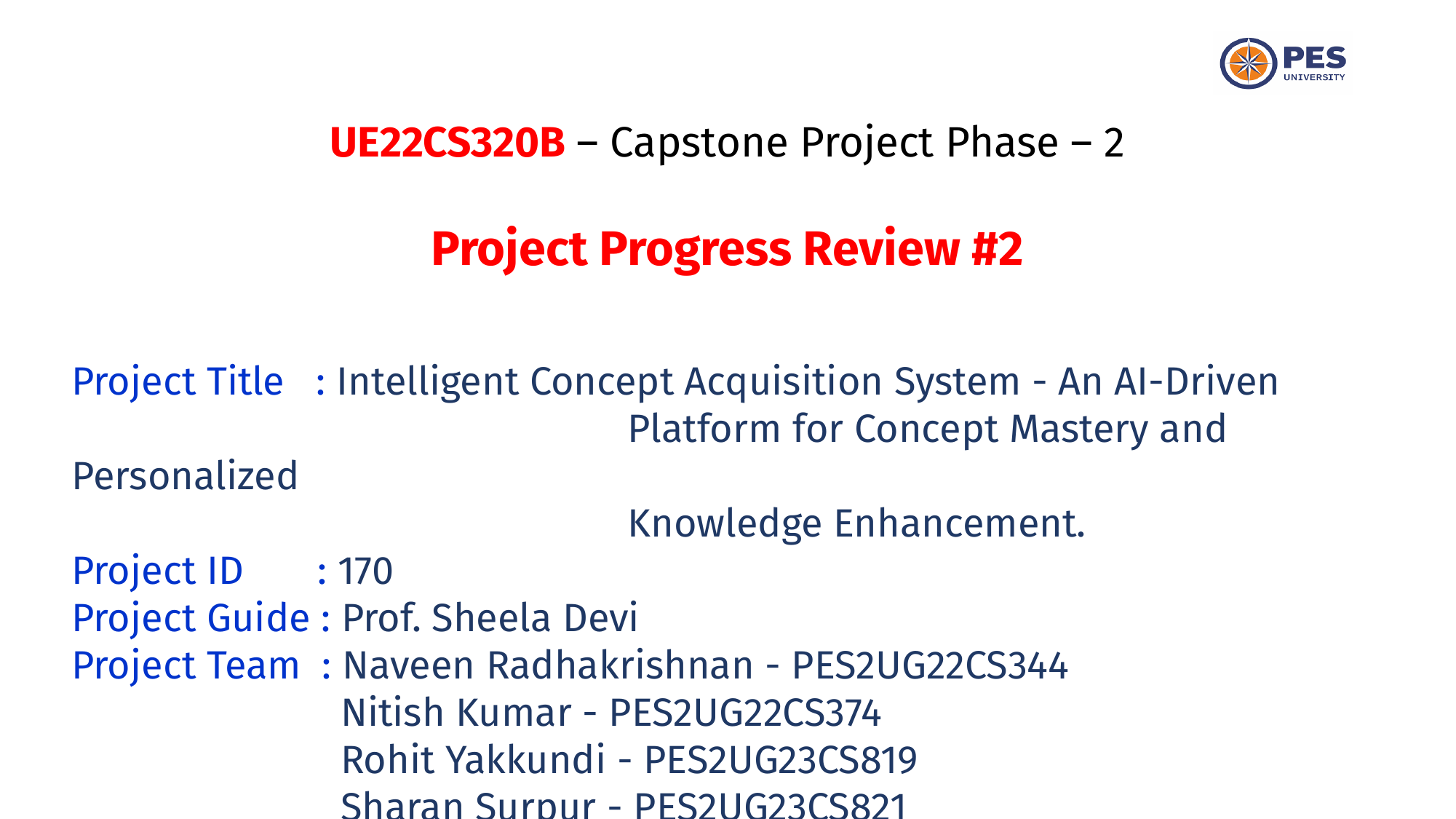

UE22CS320B – Capstone Project Phase – 2

Project Progress Review #2
Project Title   : Intelligent Concept Acquisition System - An AI-Driven
					 Platform for Concept Mastery and Personalized
					 Knowledge Enhancement.
Project ID       : 170
Project Guide : Prof. Sheela Devi
Project Team  : Naveen Radhakrishnan - PES2UG22CS344
          Nitish Kumar - PES2UG22CS374
          Rohit Yakkundi - PES2UG23CS819
          Sharan Surpur - PES2UG23CS821